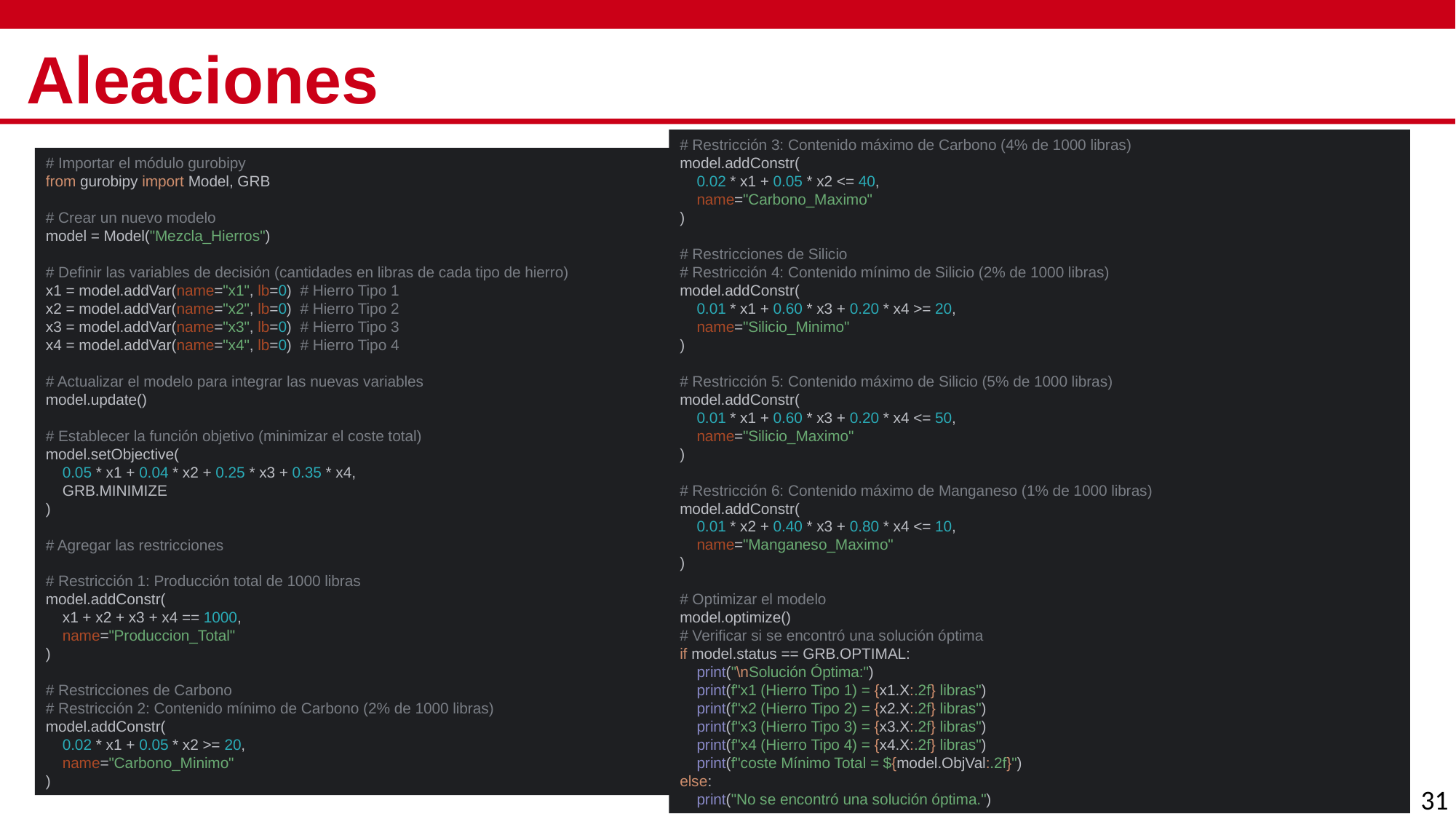

# Aleaciones
# Restricción 3: Contenido máximo de Carbono (4% de 1000 libras) model.addConstr( 0.02 * x1 + 0.05 * x2 <= 40, name="Carbono_Maximo" ) # Restricciones de Silicio # Restricción 4: Contenido mínimo de Silicio (2% de 1000 libras) model.addConstr( 0.01 * x1 + 0.60 * x3 + 0.20 * x4 >= 20, name="Silicio_Minimo" ) # Restricción 5: Contenido máximo de Silicio (5% de 1000 libras) model.addConstr( 0.01 * x1 + 0.60 * x3 + 0.20 * x4 <= 50, name="Silicio_Maximo" ) # Restricción 6: Contenido máximo de Manganeso (1% de 1000 libras) model.addConstr( 0.01 * x2 + 0.40 * x3 + 0.80 * x4 <= 10, name="Manganeso_Maximo" ) # Optimizar el modelo model.optimize() # Verificar si se encontró una solución óptima if model.status == GRB.OPTIMAL: print("\nSolución Óptima:") print(f"x1 (Hierro Tipo 1) = {x1.X:.2f} libras") print(f"x2 (Hierro Tipo 2) = {x2.X:.2f} libras") print(f"x3 (Hierro Tipo 3) = {x3.X:.2f} libras") print(f"x4 (Hierro Tipo 4) = {x4.X:.2f} libras") print(f"coste Mínimo Total = ${model.ObjVal:.2f}") else: print("No se encontró una solución óptima.")
# Importar el módulo gurobipy from gurobipy import Model, GRB # Crear un nuevo modelo model = Model("Mezcla_Hierros") # Definir las variables de decisión (cantidades en libras de cada tipo de hierro) x1 = model.addVar(name="x1", lb=0)  # Hierro Tipo 1 x2 = model.addVar(name="x2", lb=0)  # Hierro Tipo 2 x3 = model.addVar(name="x3", lb=0)  # Hierro Tipo 3 x4 = model.addVar(name="x4", lb=0)  # Hierro Tipo 4 # Actualizar el modelo para integrar las nuevas variables model.update() # Establecer la función objetivo (minimizar el coste total) model.setObjective( 0.05 * x1 + 0.04 * x2 + 0.25 * x3 + 0.35 * x4, GRB.MINIMIZE ) # Agregar las restricciones # Restricción 1: Producción total de 1000 libras model.addConstr( x1 + x2 + x3 + x4 == 1000, name="Produccion_Total" ) # Restricciones de Carbono # Restricción 2: Contenido mínimo de Carbono (2% de 1000 libras) model.addConstr( 0.02 * x1 + 0.05 * x2 >= 20, name="Carbono_Minimo" )
31